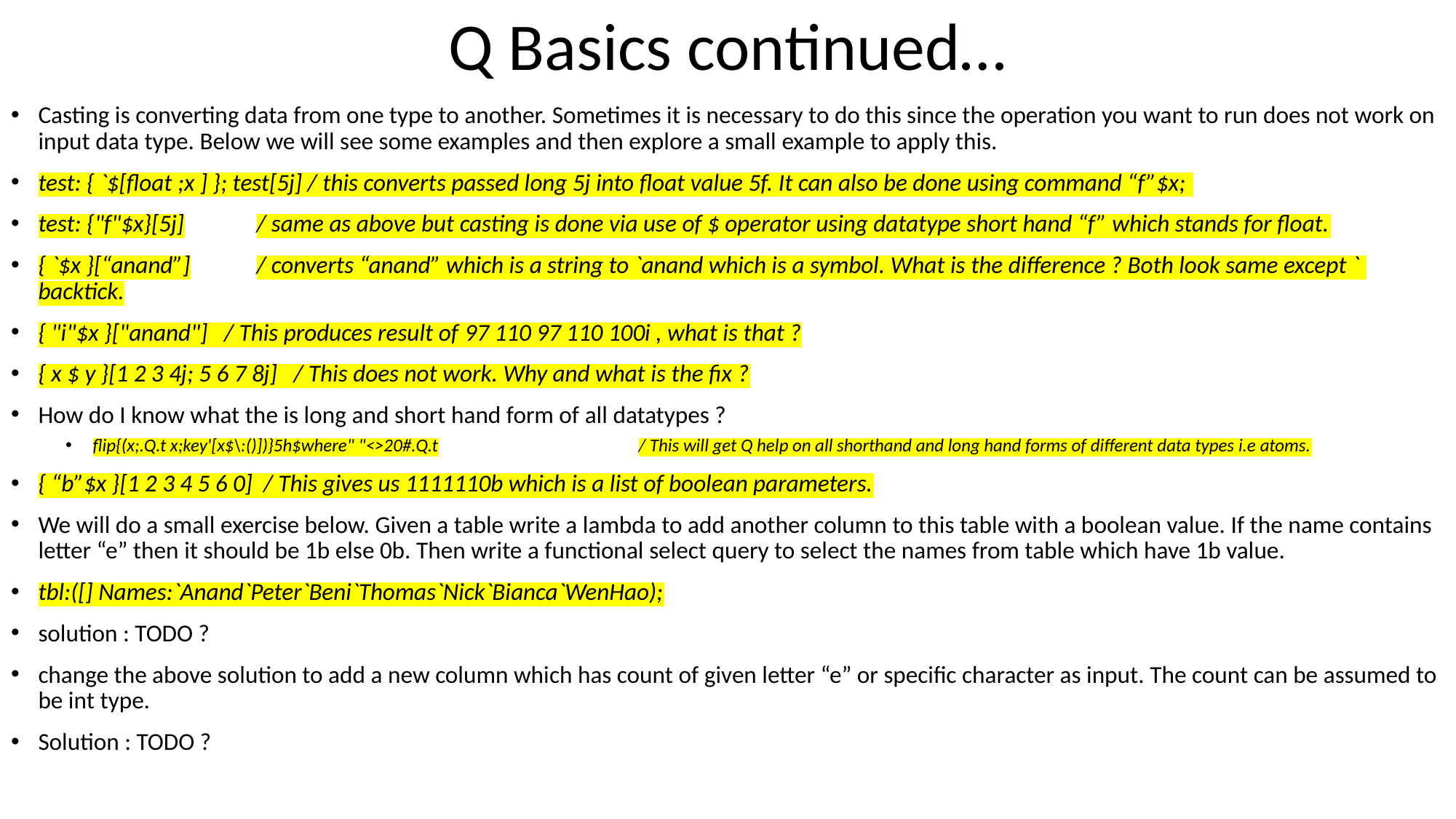

# Q Basics continued…
Casting is converting data from one type to another. Sometimes it is necessary to do this since the operation you want to run does not work on input data type. Below we will see some examples and then explore a small example to apply this.
test: { `$[float ;x ] }; test[5j] / this converts passed long 5j into float value 5f. It can also be done using command “f”$x;
test: {"f"$x}[5j]	/ same as above but casting is done via use of $ operator using datatype short hand “f” which stands for float.
{ `$x }[“anand”]	/ converts “anand” which is a string to `anand which is a symbol. What is the difference ? Both look same except `  backtick.
{ "i"$x }["anand"]   / This produces result of 97 110 97 110 100i , what is that ?
{ x $ y }[1 2 3 4j; 5 6 7 8j]   / This does not work. Why and what is the fix ?
How do I know what the is long and short hand form of all datatypes ?
flip{(x;.Q.t x;key'[x$\:()])}5h$where" "<>20#.Q.t		/ This will get Q help on all shorthand and long hand forms of different data types i.e atoms.
{ “b”$x }[1 2 3 4 5 6 0]  / This gives us 1111110b which is a list of boolean parameters.
We will do a small exercise below. Given a table write a lambda to add another column to this table with a boolean value. If the name contains letter “e” then it should be 1b else 0b. Then write a functional select query to select the names from table which have 1b value.
tbl:([] Names:`Anand`Peter`Beni`Thomas`Nick`Bianca`WenHao);
solution : TODO ?
change the above solution to add a new column which has count of given letter “e” or specific character as input. The count can be assumed to be int type.
Solution : TODO ?